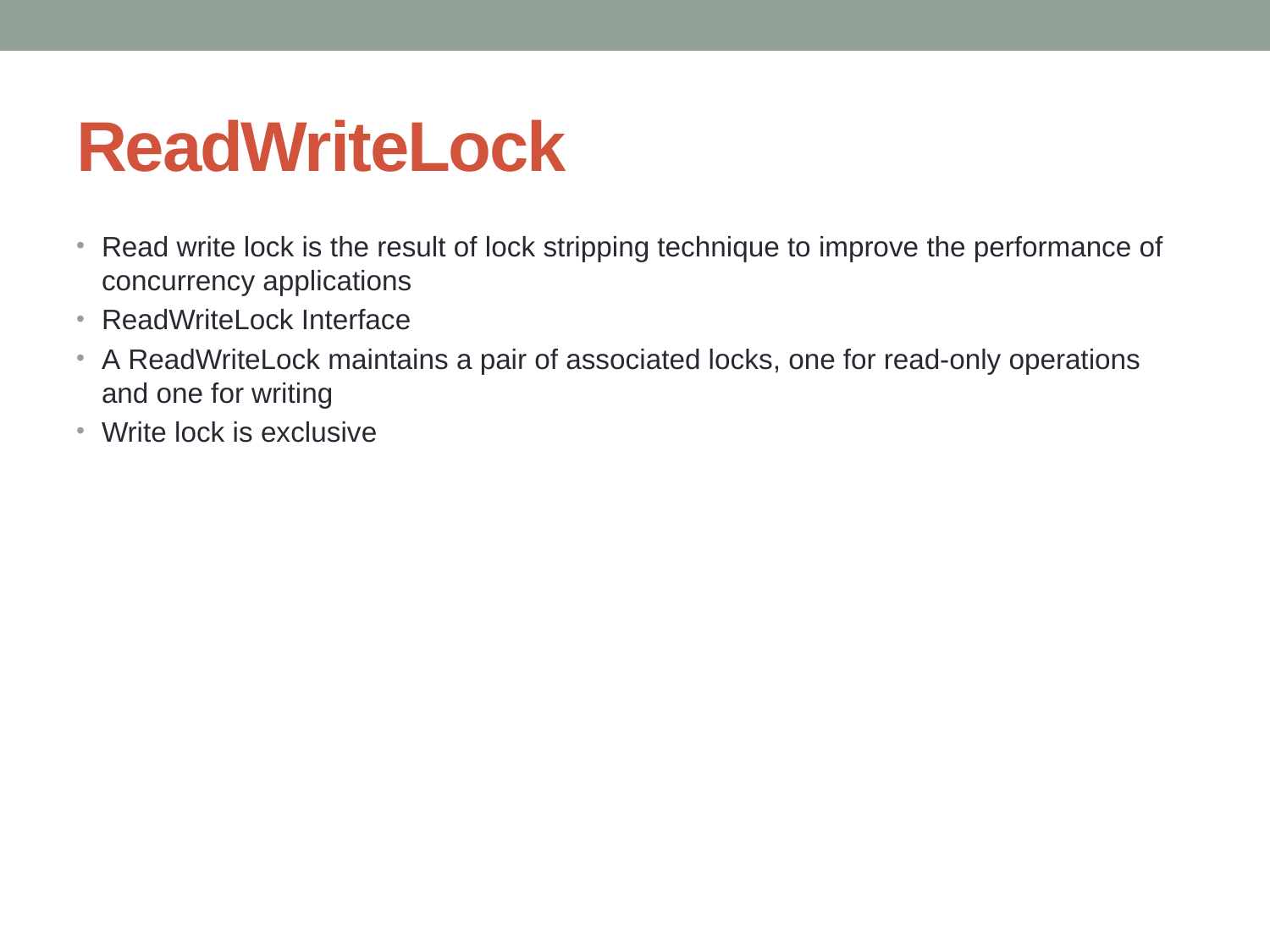

# ReadWriteLock
Read write lock is the result of lock stripping technique to improve the performance of concurrency applications
ReadWriteLock Interface
A ReadWriteLock maintains a pair of associated locks, one for read-only operations and one for writing
Write lock is exclusive